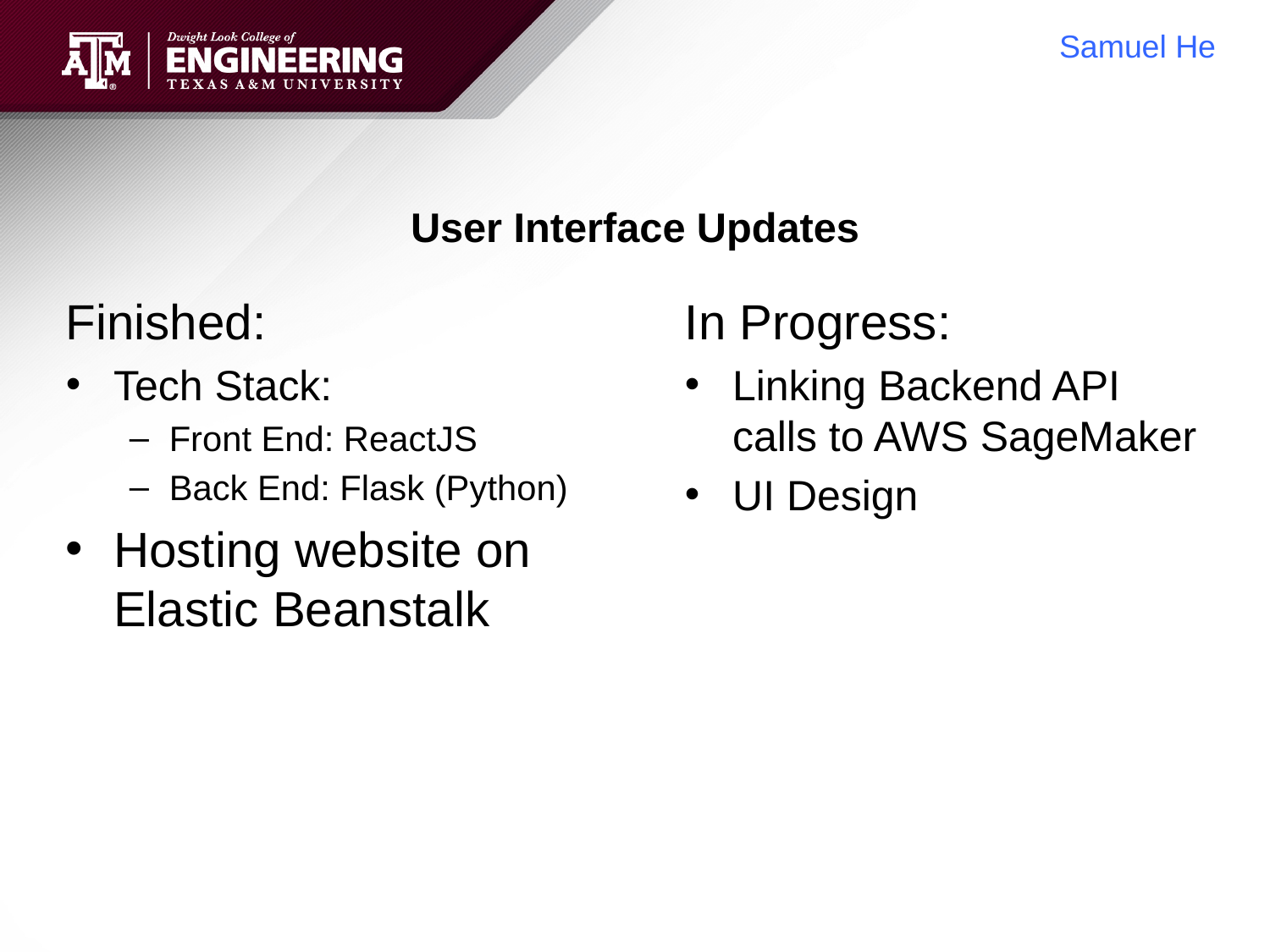

Samuel He
# User Interface Updates
In Progress:
Linking Backend API calls to AWS SageMaker
UI Design
Finished:
Tech Stack:
Front End: ReactJS
Back End: Flask (Python)
Hosting website on Elastic Beanstalk